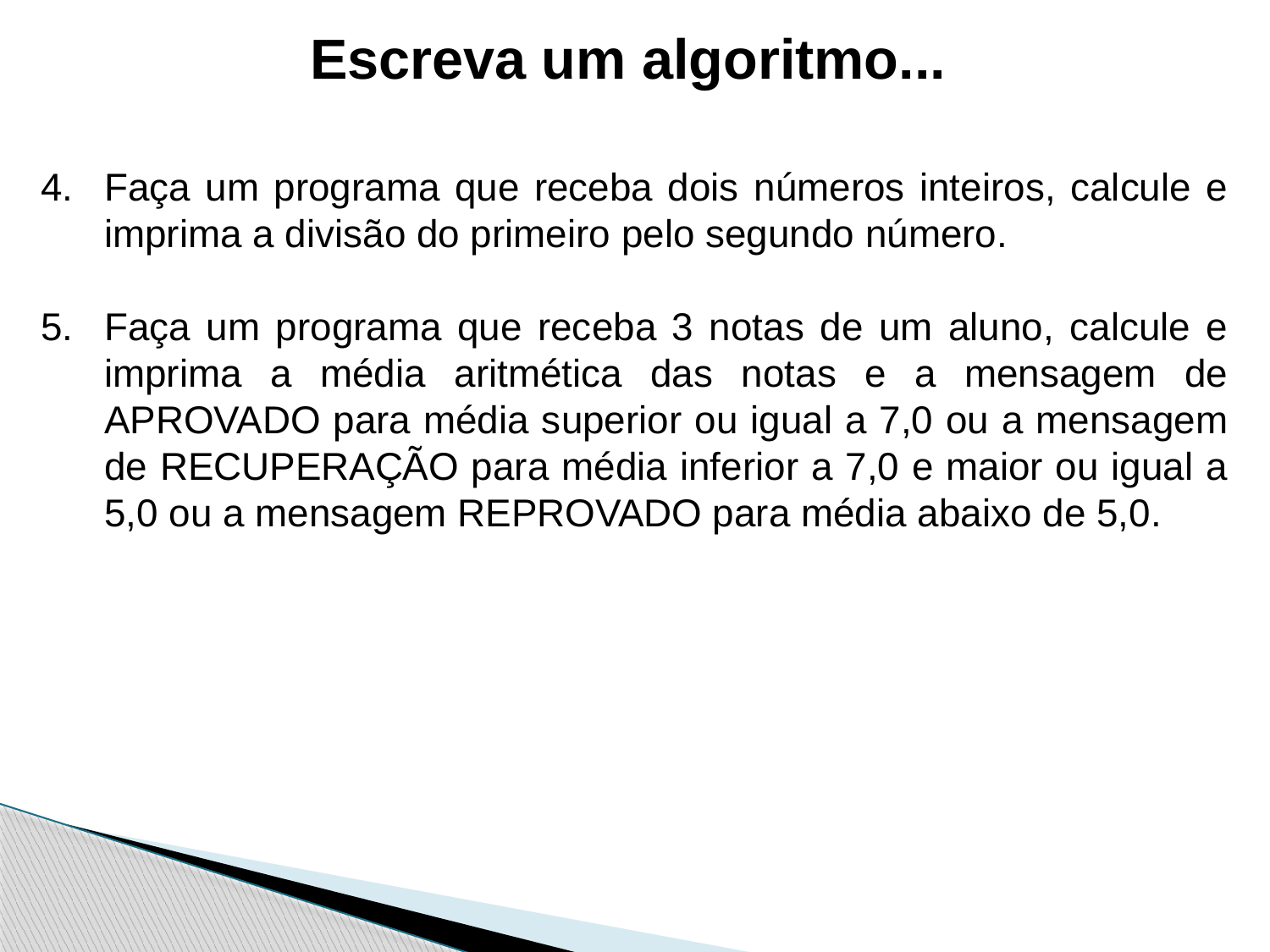

Escreva um algoritmo...
Faça um programa que receba dois números inteiros, calcule e imprima a divisão do primeiro pelo segundo número.

Faça um programa que receba 3 notas de um aluno, calcule e imprima a média aritmética das notas e a mensagem de APROVADO para média superior ou igual a 7,0 ou a mensagem de RECUPERAÇÃO para média inferior a 7,0 e maior ou igual a 5,0 ou a mensagem REPROVADO para média abaixo de 5,0.